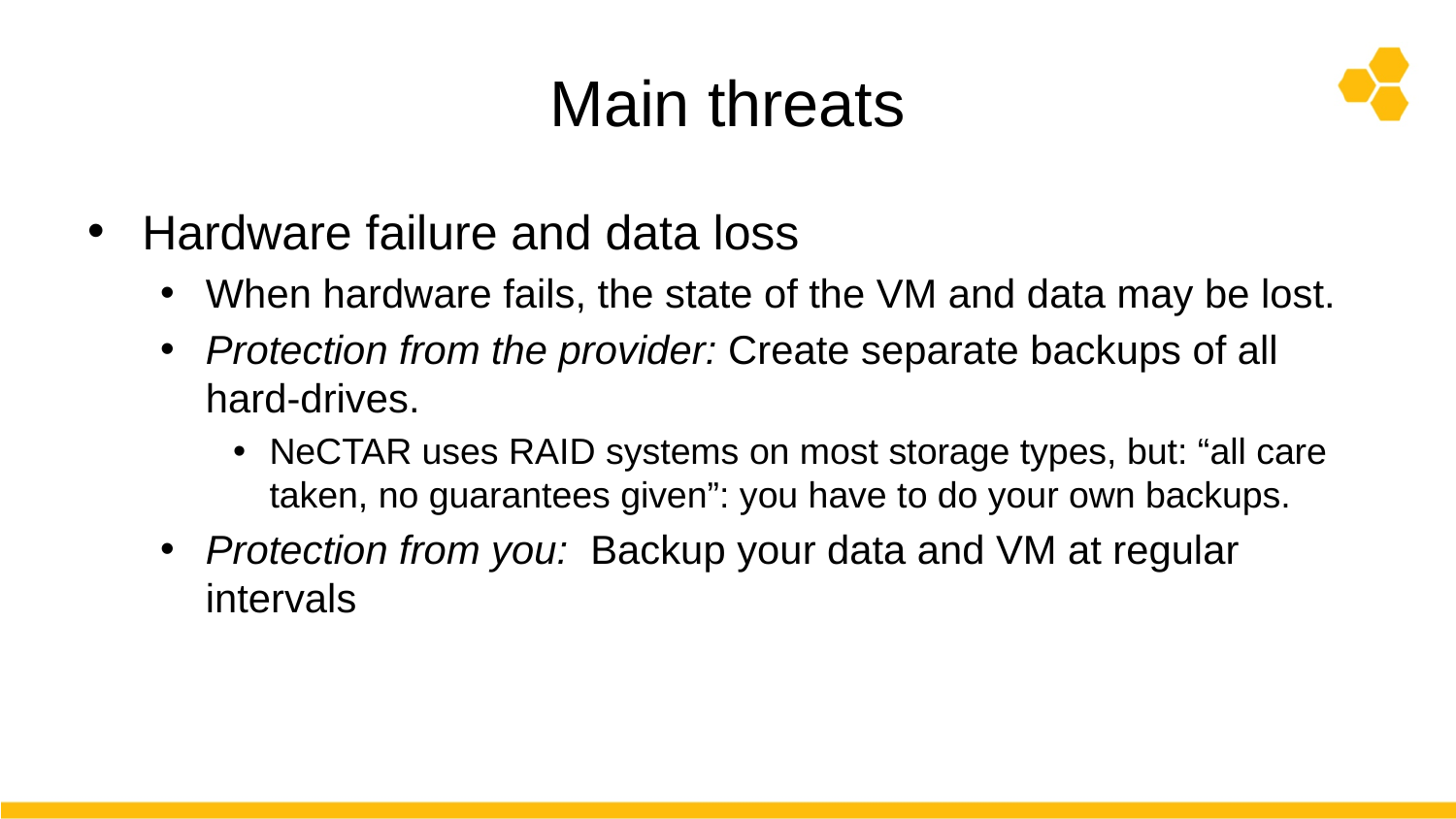

# Main threats
Hardware failure and data loss
When hardware fails, the state of the VM and data may be lost.
Protection from the provider: Create separate backups of all hard-drives.
NeCTAR uses RAID systems on most storage types, but: “all care taken, no guarantees given”: you have to do your own backups.
Protection from you:  Backup your data and VM at regular intervals